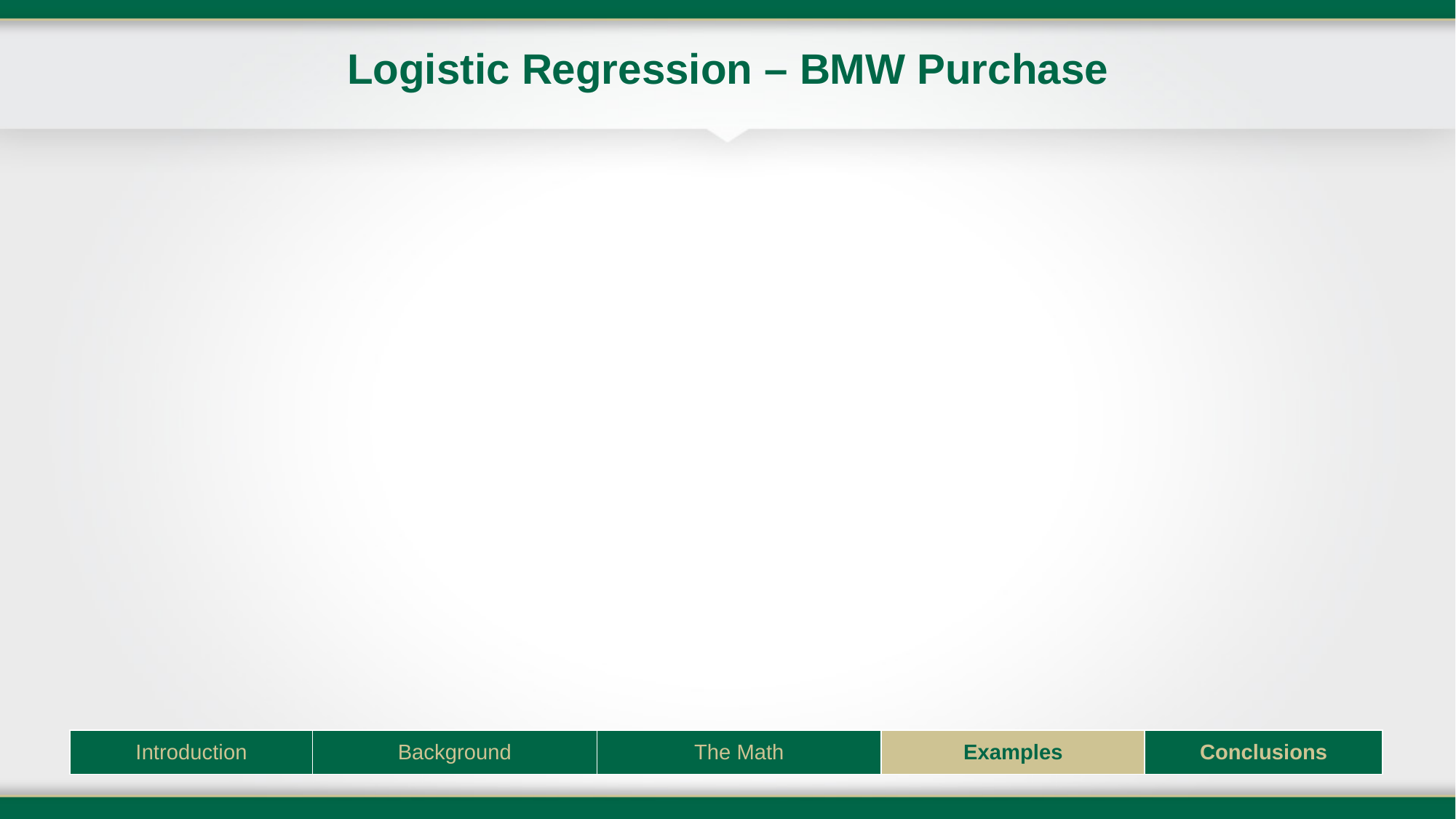

# Logistic Regression – BMW Purchase
| Introduction | Background | The Math | Examples | Conclusions |
| --- | --- | --- | --- | --- |